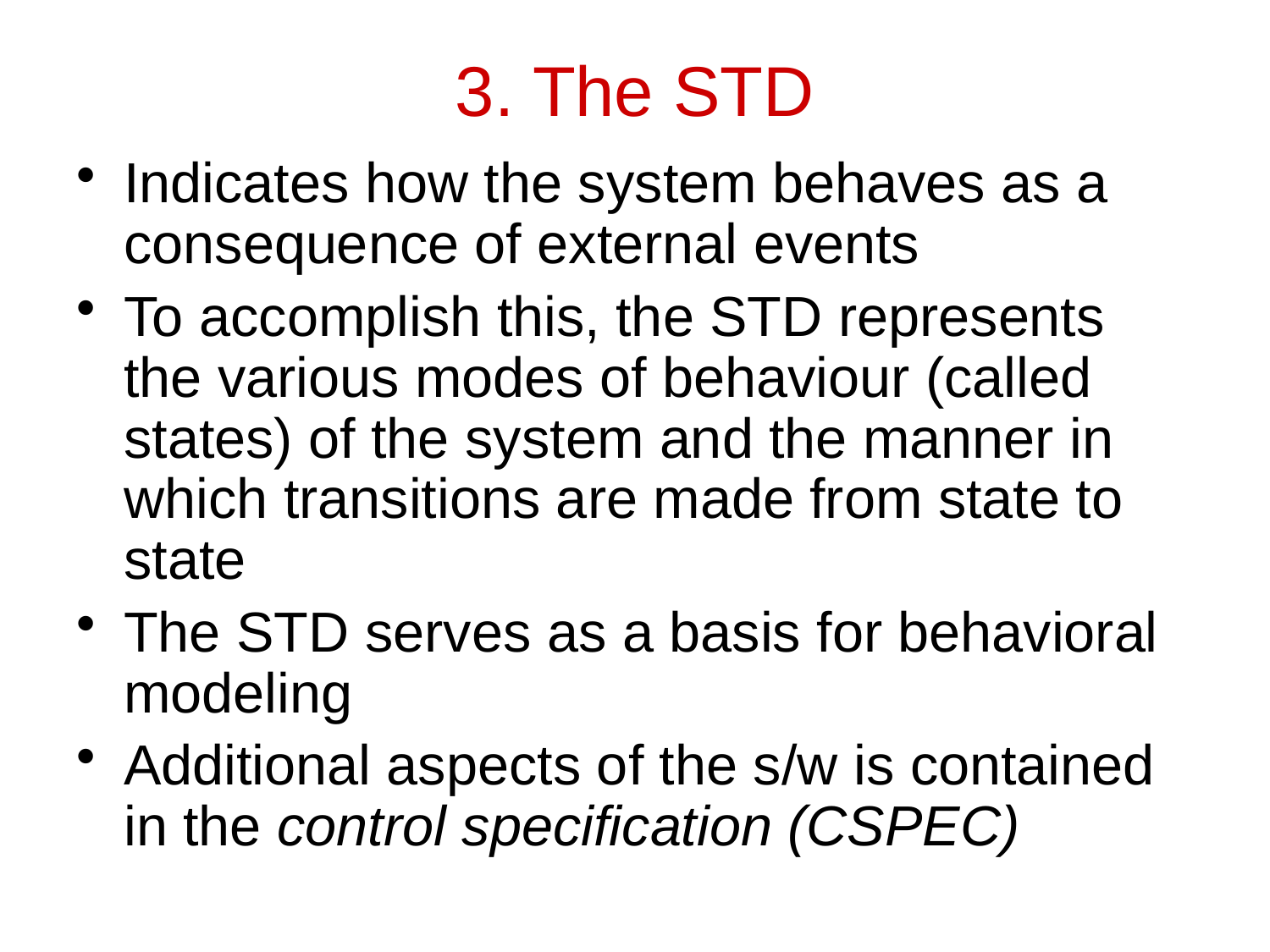

# 3. The STD
Indicates how the system behaves as a consequence of external events
To accomplish this, the STD represents the various modes of behaviour (called states) of the system and the manner in which transitions are made from state to state
The STD serves as a basis for behavioral modeling
Additional aspects of the s/w is contained in the control specification (CSPEC)